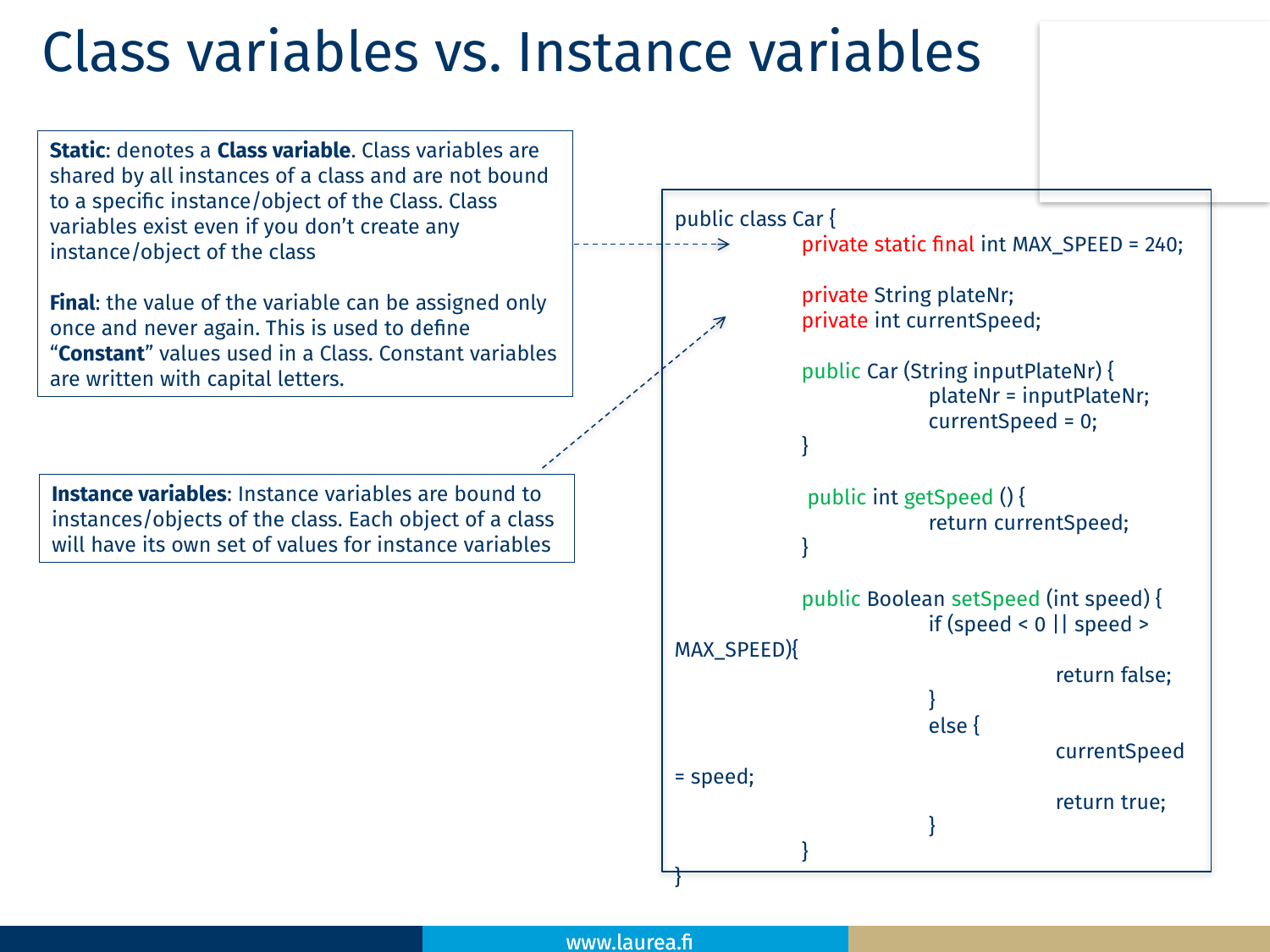

# Class variables vs. Instance variables

Static: denotes a Class variable. Class variables are shared by all instances of a class and are not bound to a specific instance/object of the Class. Class variables exist even if you don’t create any instance/object of the class

Final: the value of the variable can be assigned only once and never again. This is used to define “Constant” values used in a Class. Constant variables are written with capital letters.

public class Car {
	private static final int MAX_SPEED = 240;

	private String plateNr;
	private int currentSpeed;

	public Car (String inputPlateNr) {
		plateNr = inputPlateNr;
		currentSpeed = 0;
	}

	 public int getSpeed () {
		return currentSpeed;
	}

	public Boolean setSpeed (int speed) {
		if (speed < 0 || speed > MAX_SPEED){
			return false;
		}
		else {
			currentSpeed = speed;
			return true;
		}
	}
}
Instance variables: Instance variables are bound to instances/objects of the class. Each object of a class will have its own set of values for instance variables